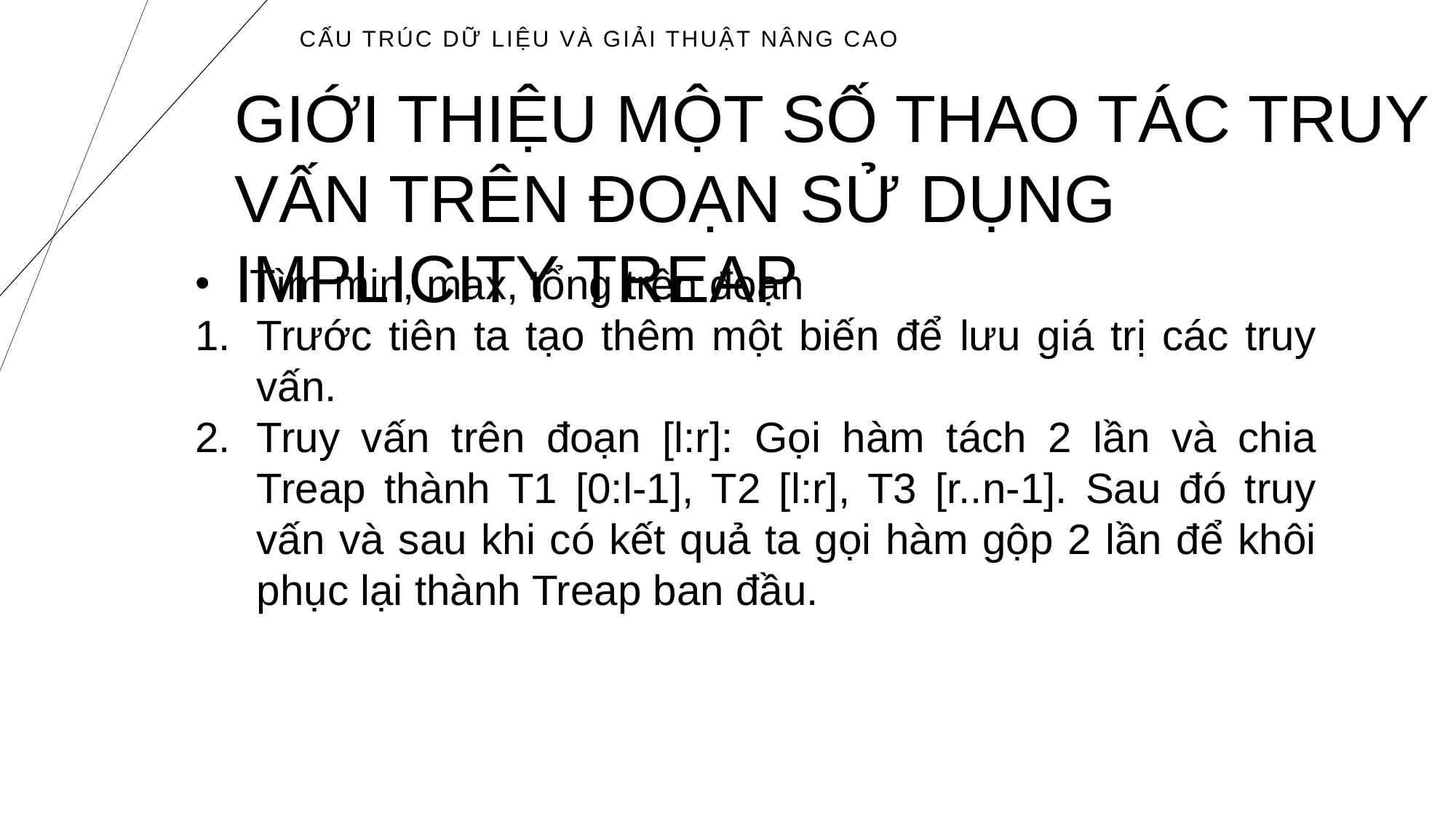

# Cấu trúc dữ liệu và giải thuật nâng cao
GIỚI THIỆU MỘT SỐ THAO TÁC TRUY VẤN TRÊN ĐOẠN SỬ DỤNG IMPLICITY TREAP
Tìm min, max, tổng trên đoạn
Trước tiên ta tạo thêm một biến để lưu giá trị các truy vấn.
Truy vấn trên đoạn [l:r]: Gọi hàm tách 2 lần và chia Treap thành T1 [0:l-1], T2 [l:r], T3 [r..n-1]. Sau đó truy vấn và sau khi có kết quả ta gọi hàm gộp 2 lần để khôi phục lại thành Treap ban đầu.